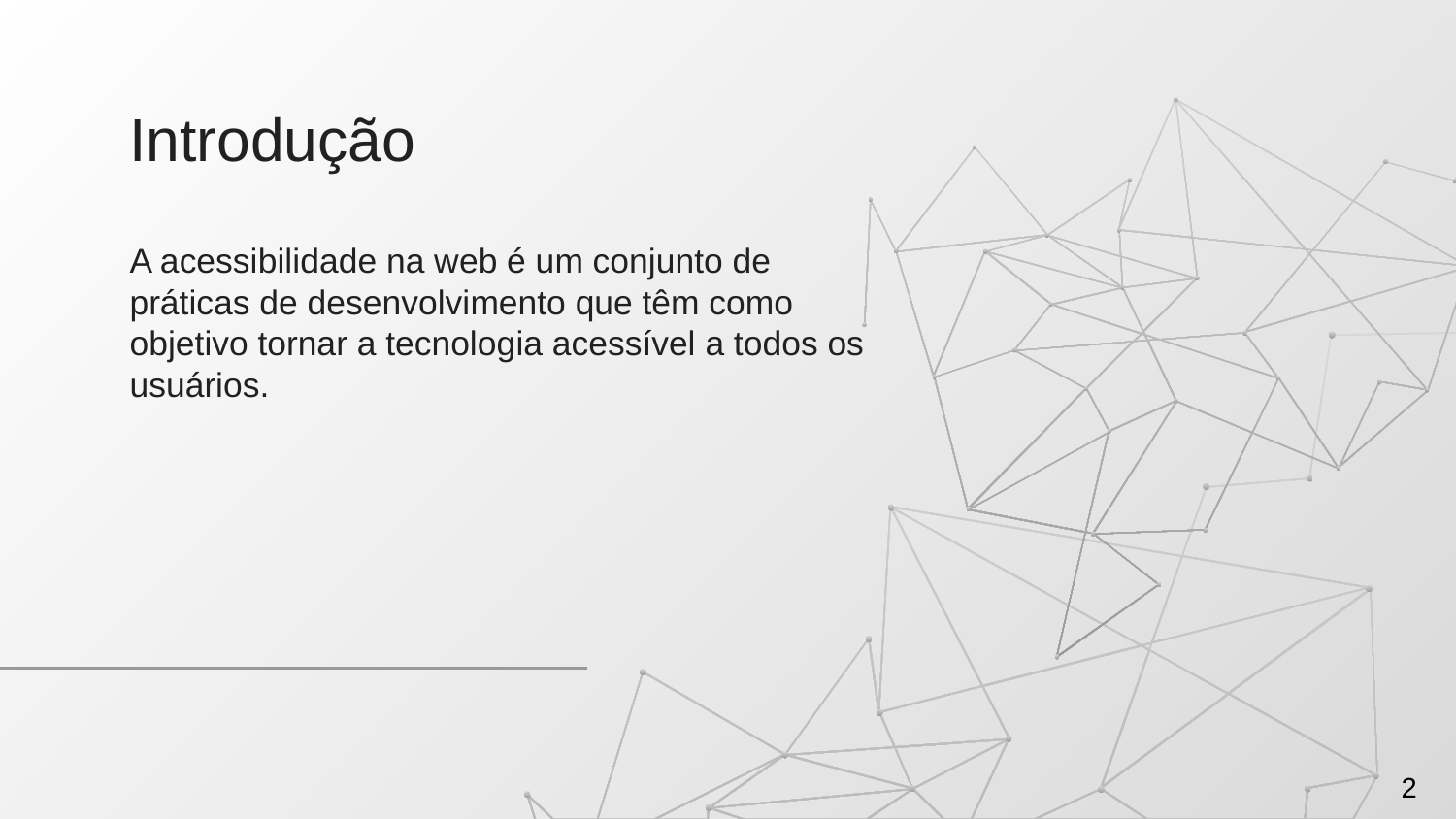

# Introdução
A acessibilidade na web é um conjunto de práticas de desenvolvimento que têm como objetivo tornar a tecnologia acessível a todos os usuários.

2